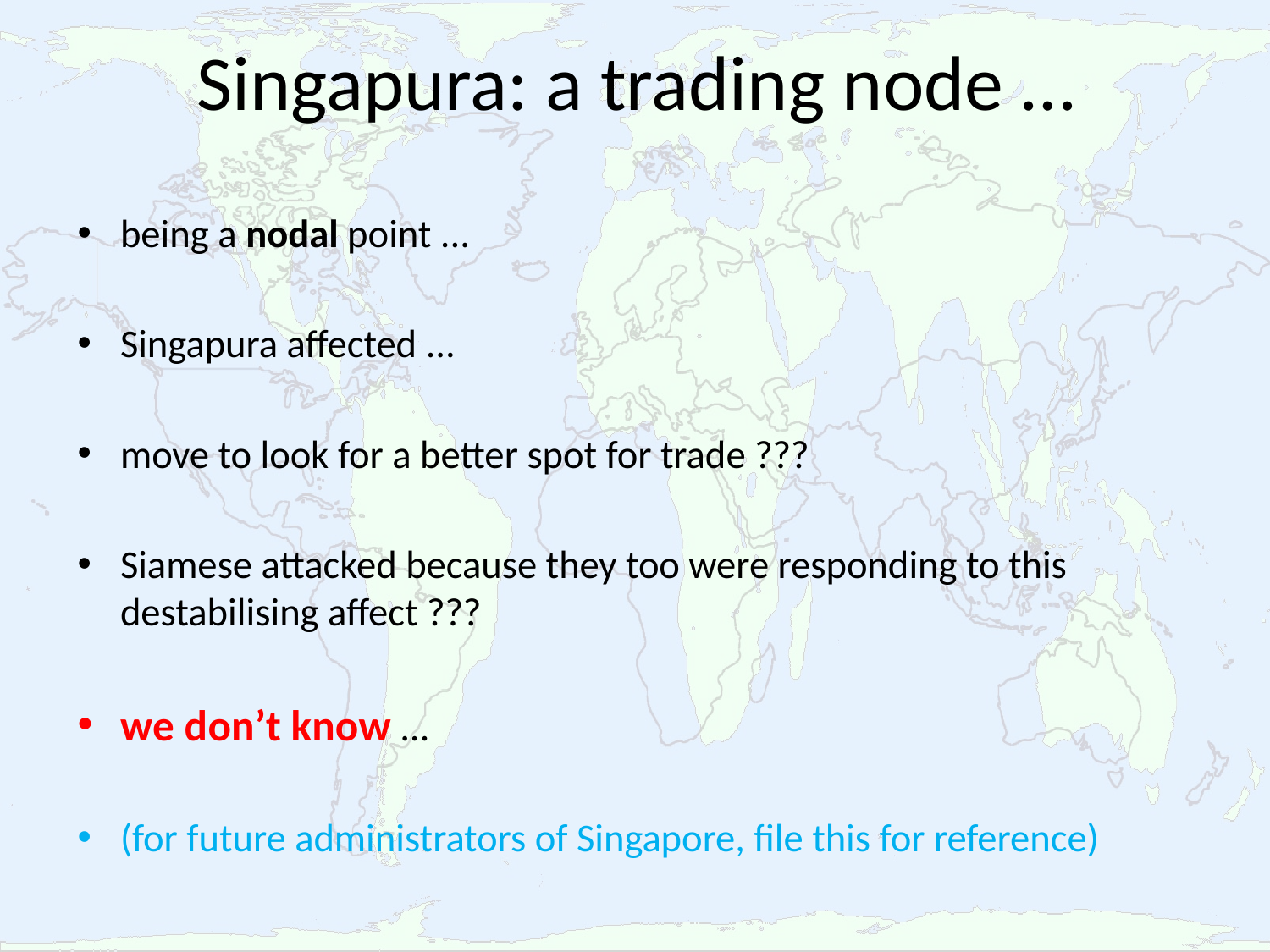

# Singapura: a trading node …

being a nodal point ...

Singapura affected ...

move to look for a better spot for trade ???

Siamese attacked because they too were responding to this destabilising affect ???

we don’t know …

(for future administrators of Singapore, file this for reference)